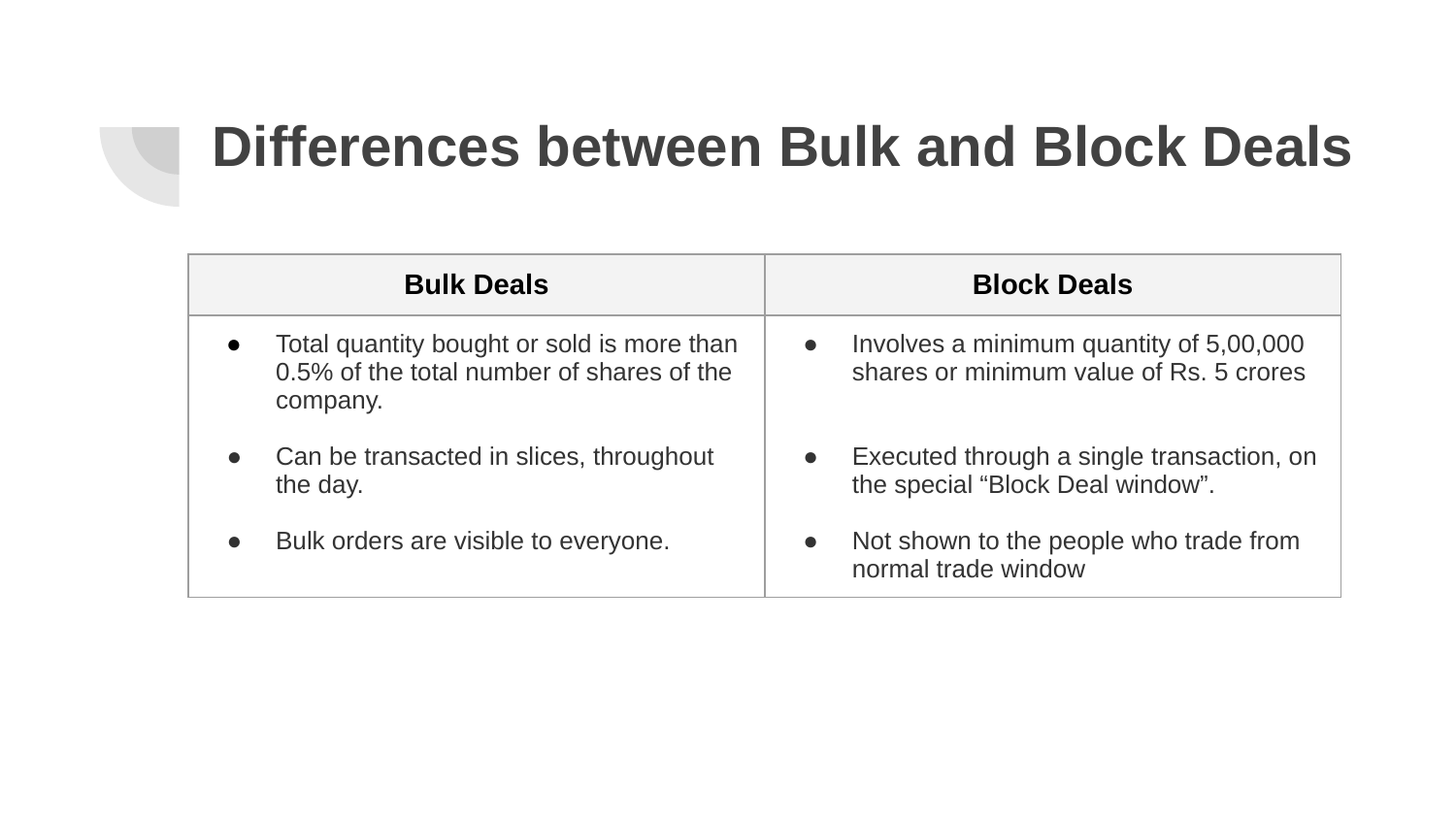

# Differences between Bulk and Block Deals
| Bulk Deals | Block Deals |
| --- | --- |
| Total quantity bought or sold is more than 0.5% of the total number of shares of the company. Can be transacted in slices, throughout the day. Bulk orders are visible to everyone. | Involves a minimum quantity of 5,00,000 shares or minimum value of Rs. 5 crores Executed through a single transaction, on the special “Block Deal window”. Not shown to the people who trade from normal trade window |